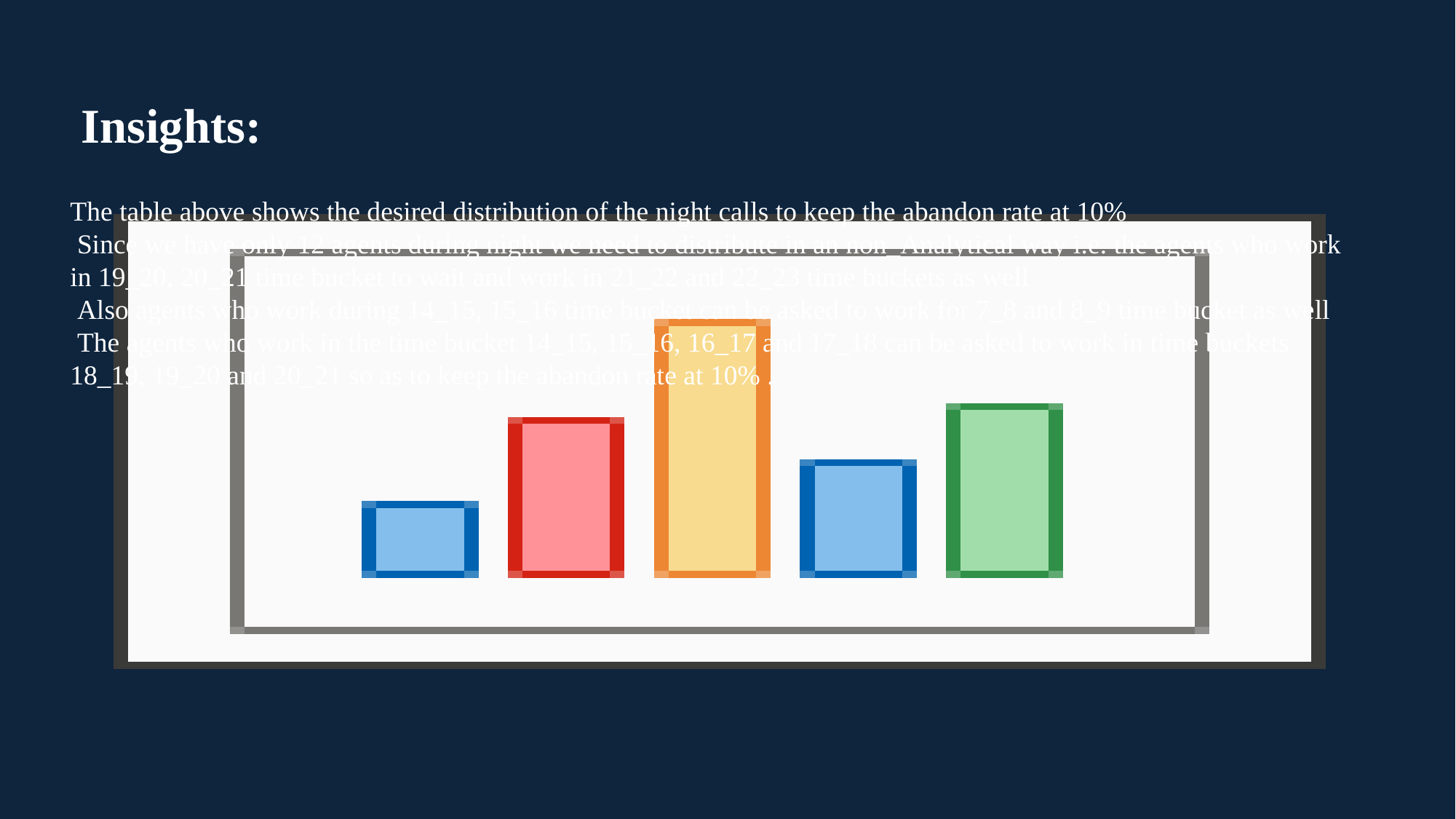

# Insights:
The table above shows the desired distribution of the night calls to keep the abandon rate at 10%
 Since we have only 12 agents during night we need to distribute in an non_Analytical way i.e. the agents who work in 19_20, 20_21 time bucket to wait and work in 21_22 and 22_23 time buckets as well
 Also agents who work during 14_15, 15_16 time bucket can be asked to work for 7_8 and 8_9 time bucket as well
 The agents who work in the time bucket 14_15, 15_16, 16_17 and 17_18 can be asked to work in time buckets 18_19, 19_20 and 20_21 so as to keep the abandon rate at 10% .